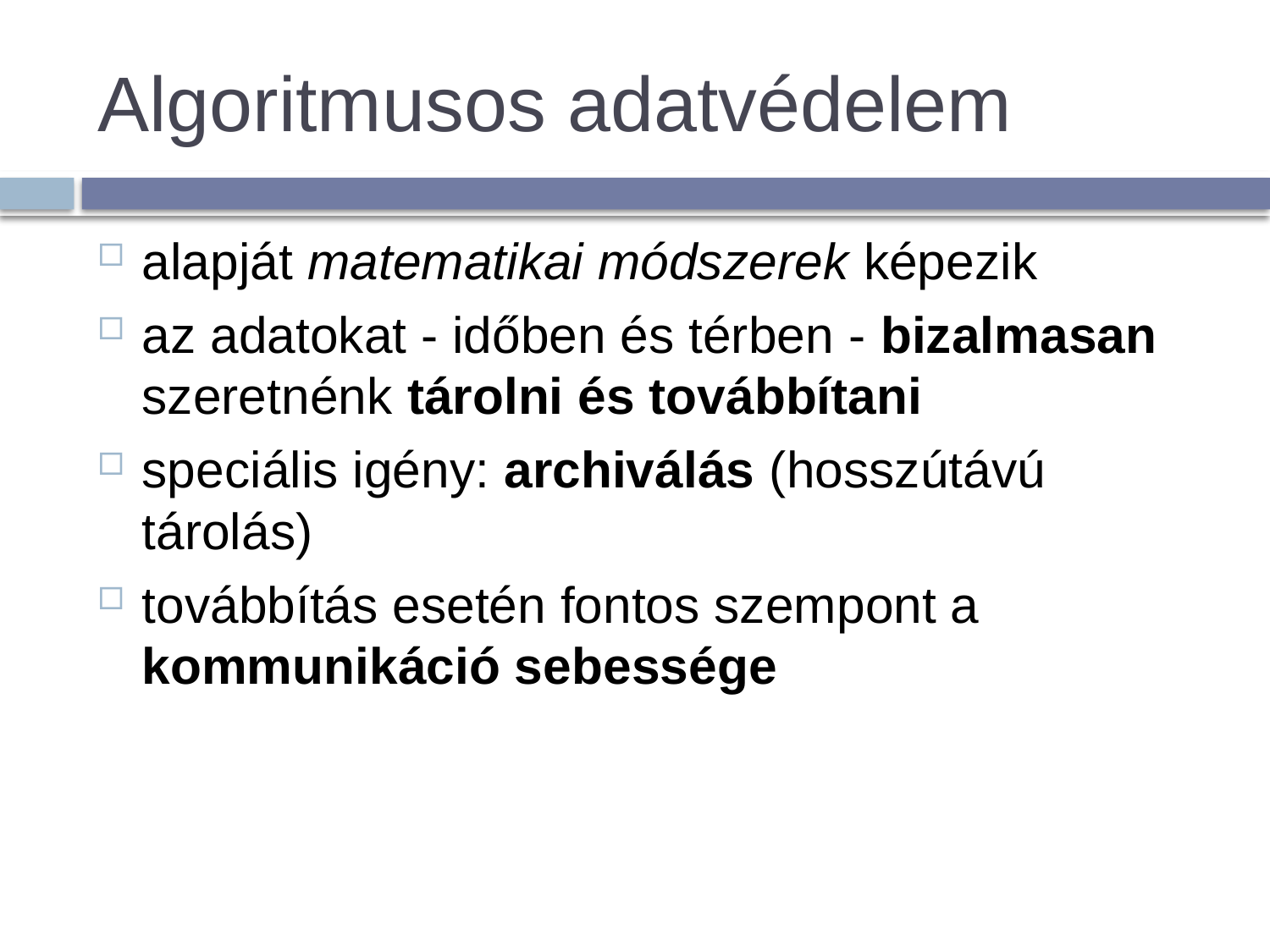

# Algoritmusos adatvédelem
alapját matematikai módszerek képezik
az adatokat - időben és térben - bizalmasan szeretnénk tárolni és továbbítani
speciális igény: archiválás (hosszútávú tárolás)
továbbítás esetén fontos szempont a kommunikáció sebessége